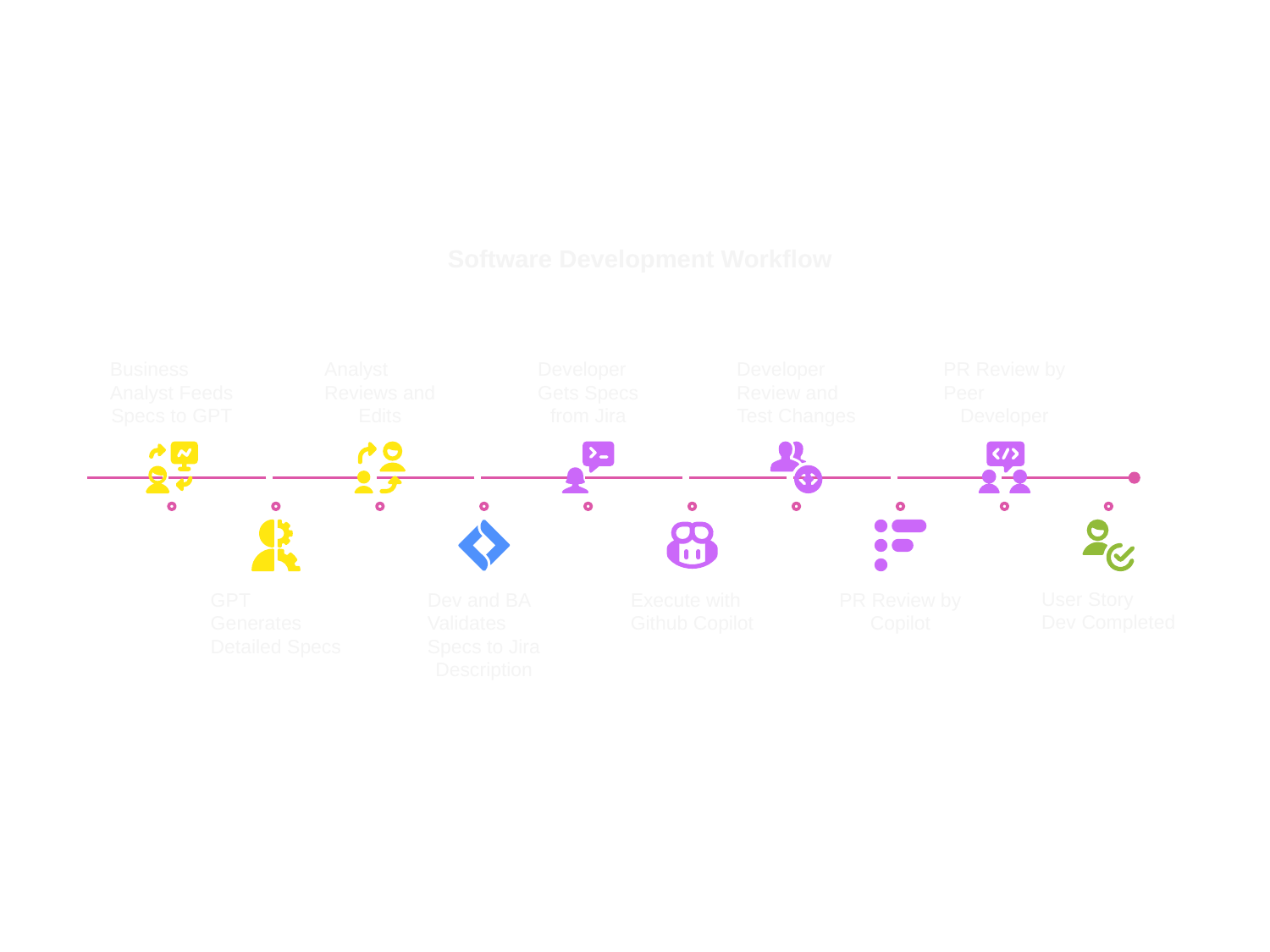

Software Development Workflow
Business
Analyst Feeds
Specs to GPT
Analyst
Reviews and
Edits
Developer
Gets Specs
from Jira
Developer
Review and
Test Changes
PR Review by
Peer
Developer

User Story
Dev Completed
GPT
Generates
Detailed Specs
Dev and BA
Validates
Specs to Jira
Description
Execute with
Github Copilot
PR Review by
Copilot